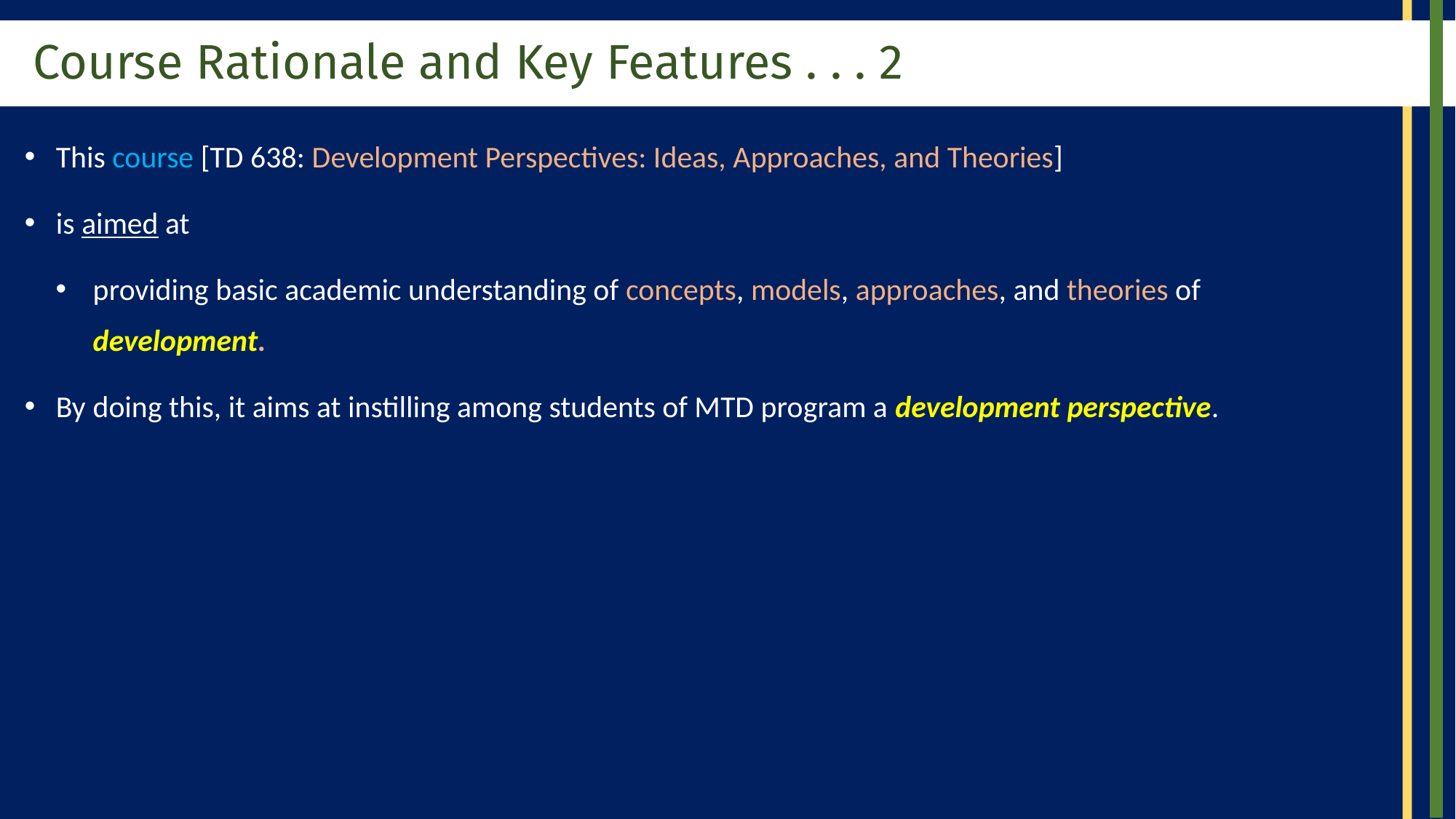

# Course Rationale and Key Features . . . 2
This course [TD 638: Development Perspectives: Ideas, Approaches, and Theories]
is aimed at
providing basic academic understanding of concepts, models, approaches, and theories of development.
By doing this, it aims at instilling among students of MTD program a development perspective.